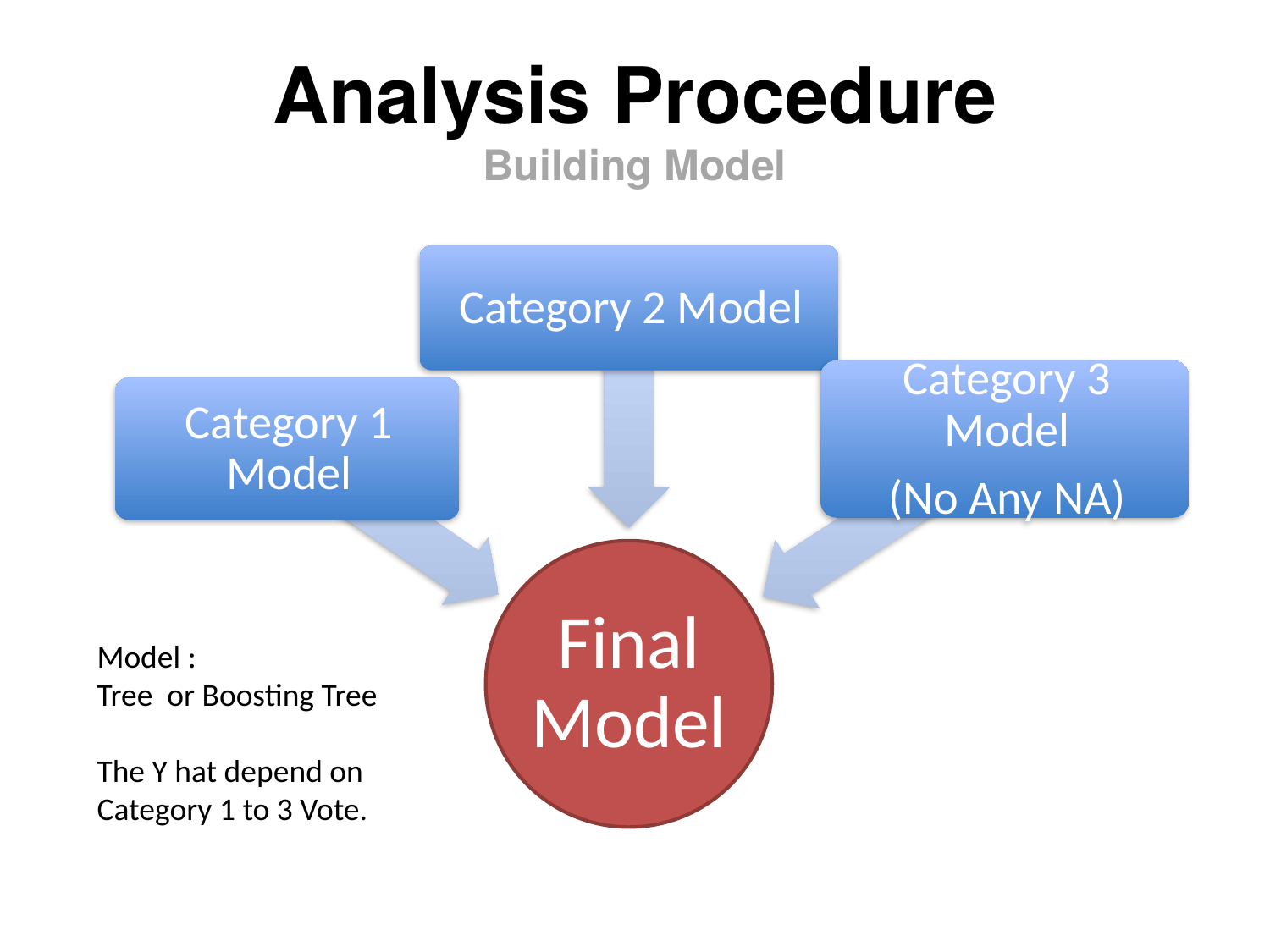

# Analysis Procedure Building Model
Final Model
Category 1 Model
Category 2 Model
Category 3 Model
(No Any NA)
Model :
Tree  or Boosting Tree

The Y hat depend on Category 1 to 3 Vote.